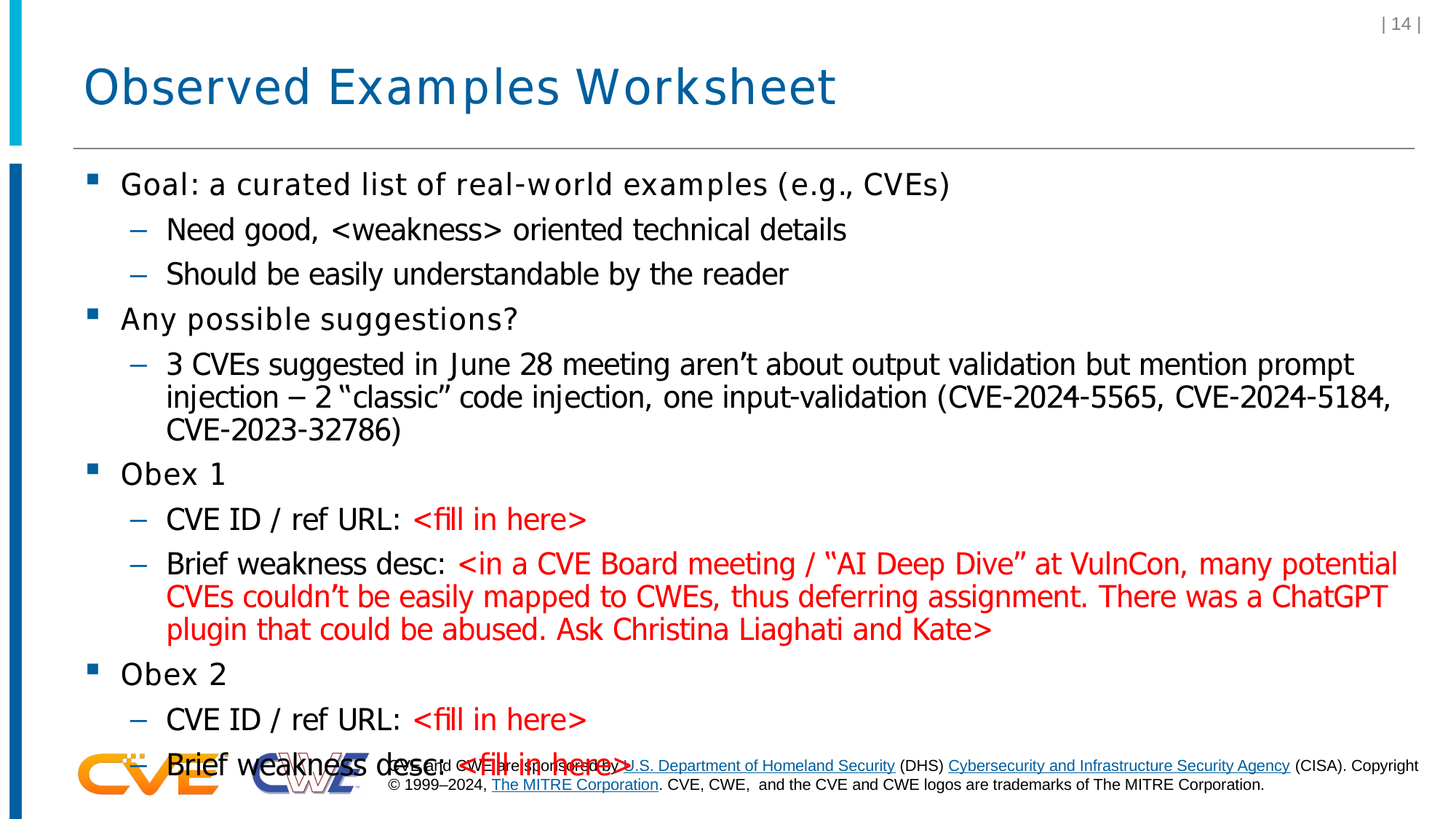

| 14 |
# Observed Examples Worksheet
Goal: a curated list of real-world examples (e.g., CVEs)
Need good, <weakness> oriented technical details
Should be easily understandable by the reader
Any possible suggestions?
3 CVEs suggested in June 28 meeting aren’t about output validation but mention prompt injection – 2 “classic” code injection, one input-validation (CVE-2024-5565, CVE-2024-5184, CVE-2023-32786)
Obex 1
CVE ID / ref URL: <fill in here>
Brief weakness desc: <in a CVE Board meeting / “AI Deep Dive” at VulnCon, many potential CVEs couldn’t be easily mapped to CWEs, thus deferring assignment. There was a ChatGPT plugin that could be abused. Ask Christina Liaghati and Kate>
Obex 2
CVE ID / ref URL: <fill in here>
Brief weakness desc: <fill in here>